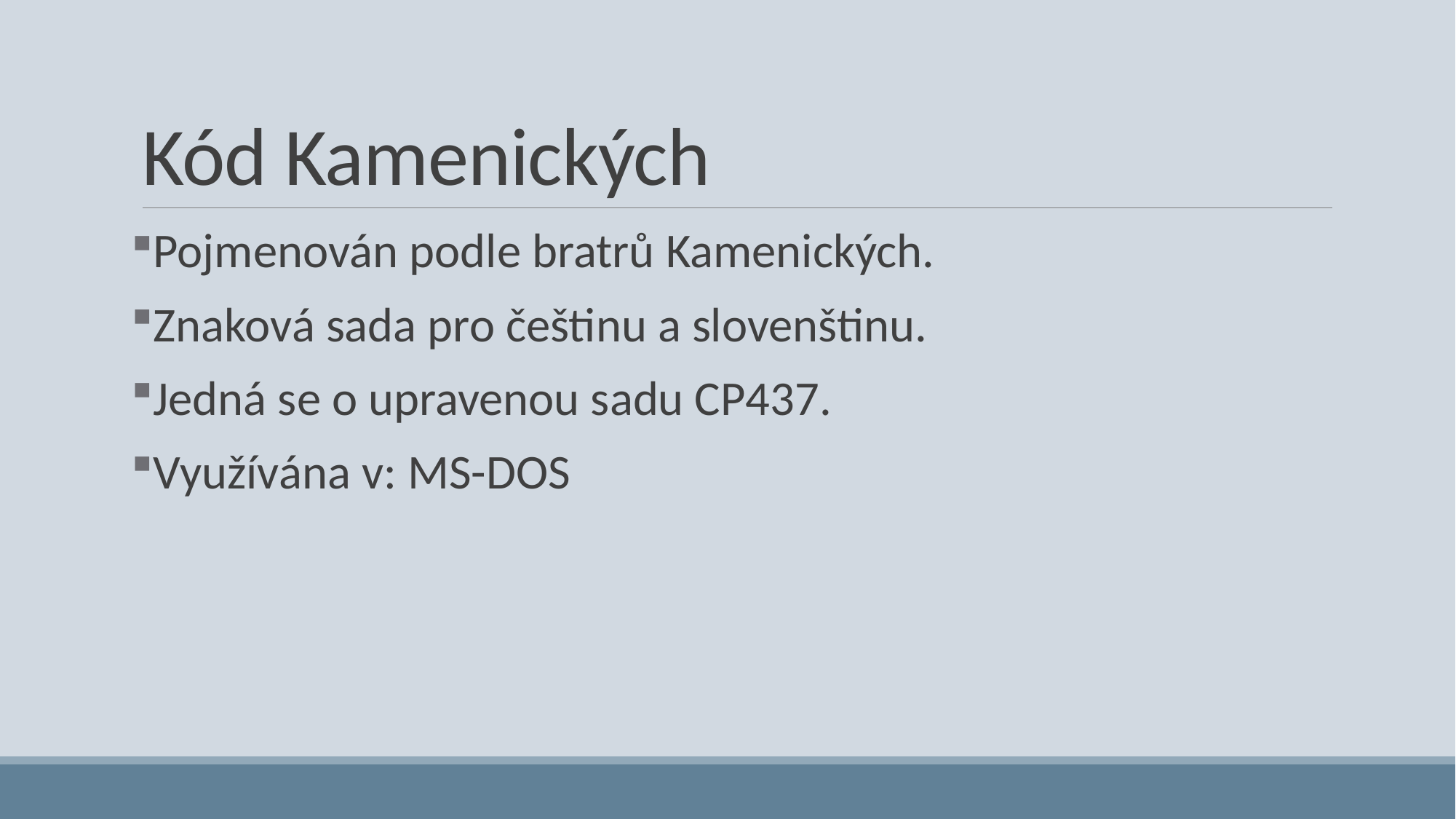

# Kód Kamenických
Pojmenován podle bratrů Kamenických.
Znaková sada pro češtinu a slovenštinu.
Jedná se o upravenou sadu CP437.
Využívána v: MS-DOS